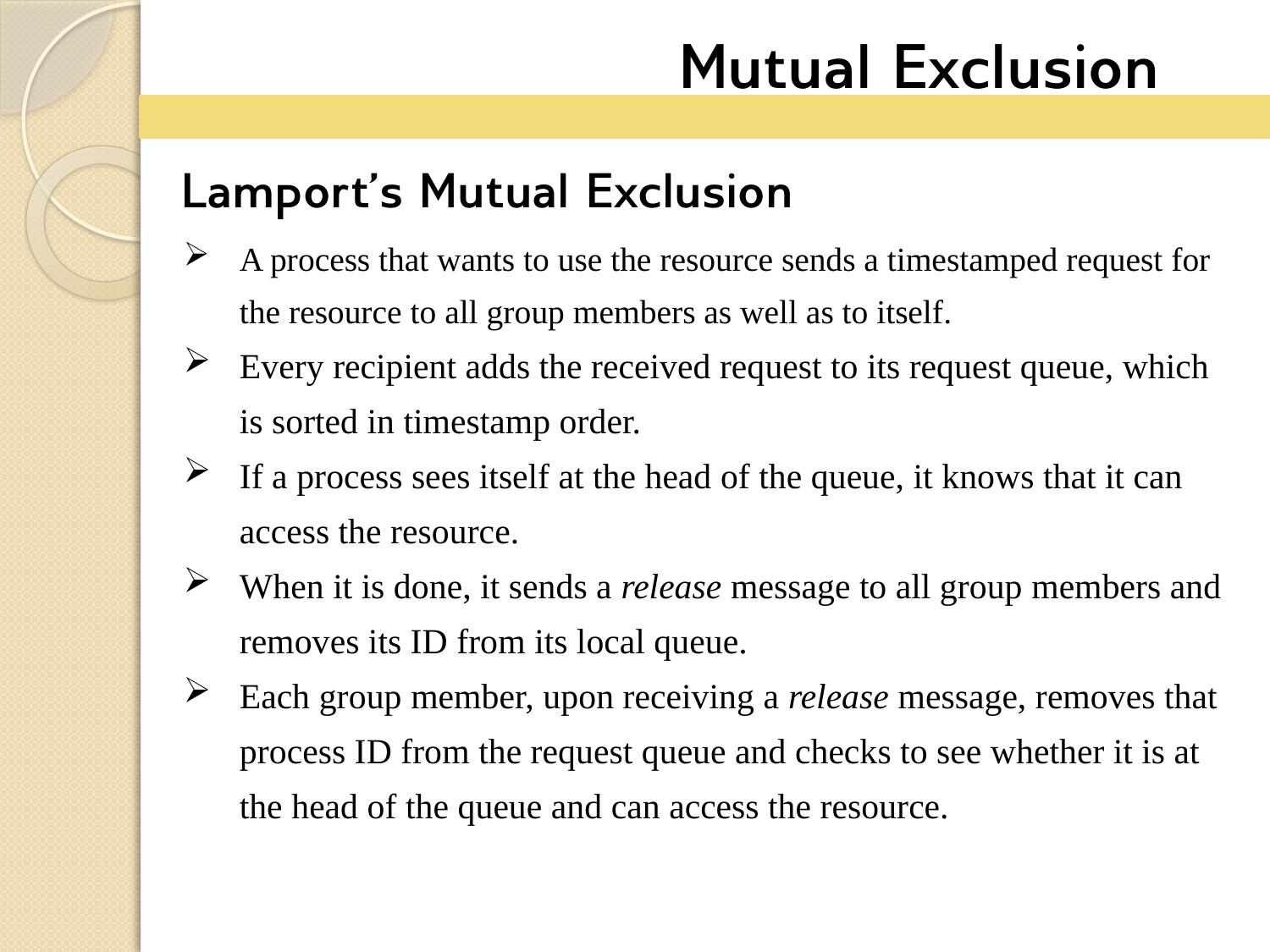

Mutual Exclusion

Lamport’s Mutual Exclusion
A process that wants to use the resource sends a timestamped request for the resource to all group members as well as to itself.
Every recipient adds the received request to its request queue, which is sorted in timestamp order.
If a process sees itself at the head of the queue, it knows that it can access the resource.
When it is done, it sends a release message to all group members and removes its ID from its local queue.
Each group member, upon receiving a release message, removes that process ID from the request queue and checks to see whether it is at the head of the queue and can access the resource.